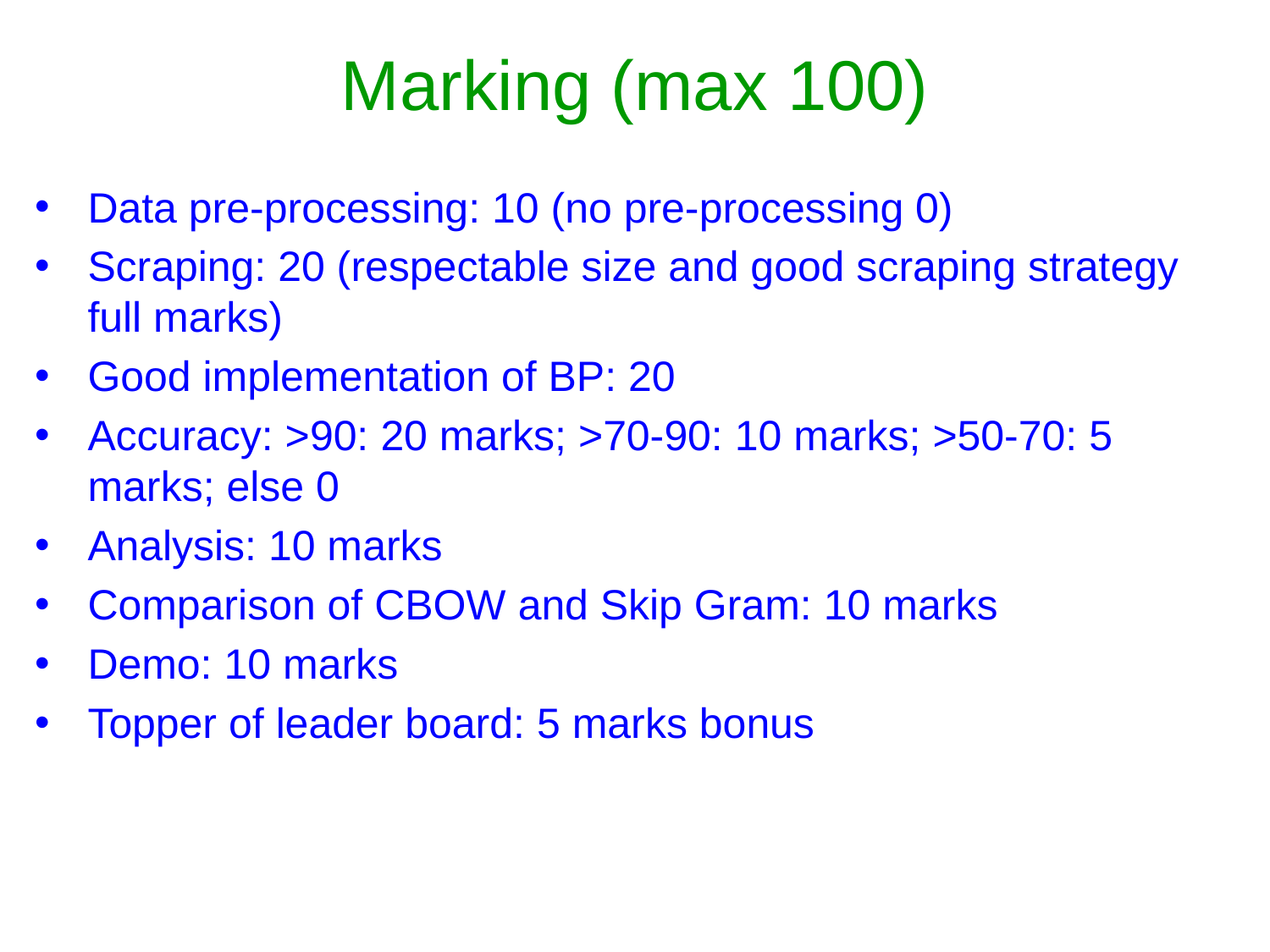

# Marking (max 100)
Data pre-processing: 10 (no pre-processing 0)
Scraping: 20 (respectable size and good scraping strategy full marks)
Good implementation of BP: 20
Accuracy: >90: 20 marks; >70-90: 10 marks; >50-70: 5 marks; else 0
Analysis: 10 marks
Comparison of CBOW and Skip Gram: 10 marks
Demo: 10 marks
Topper of leader board: 5 marks bonus